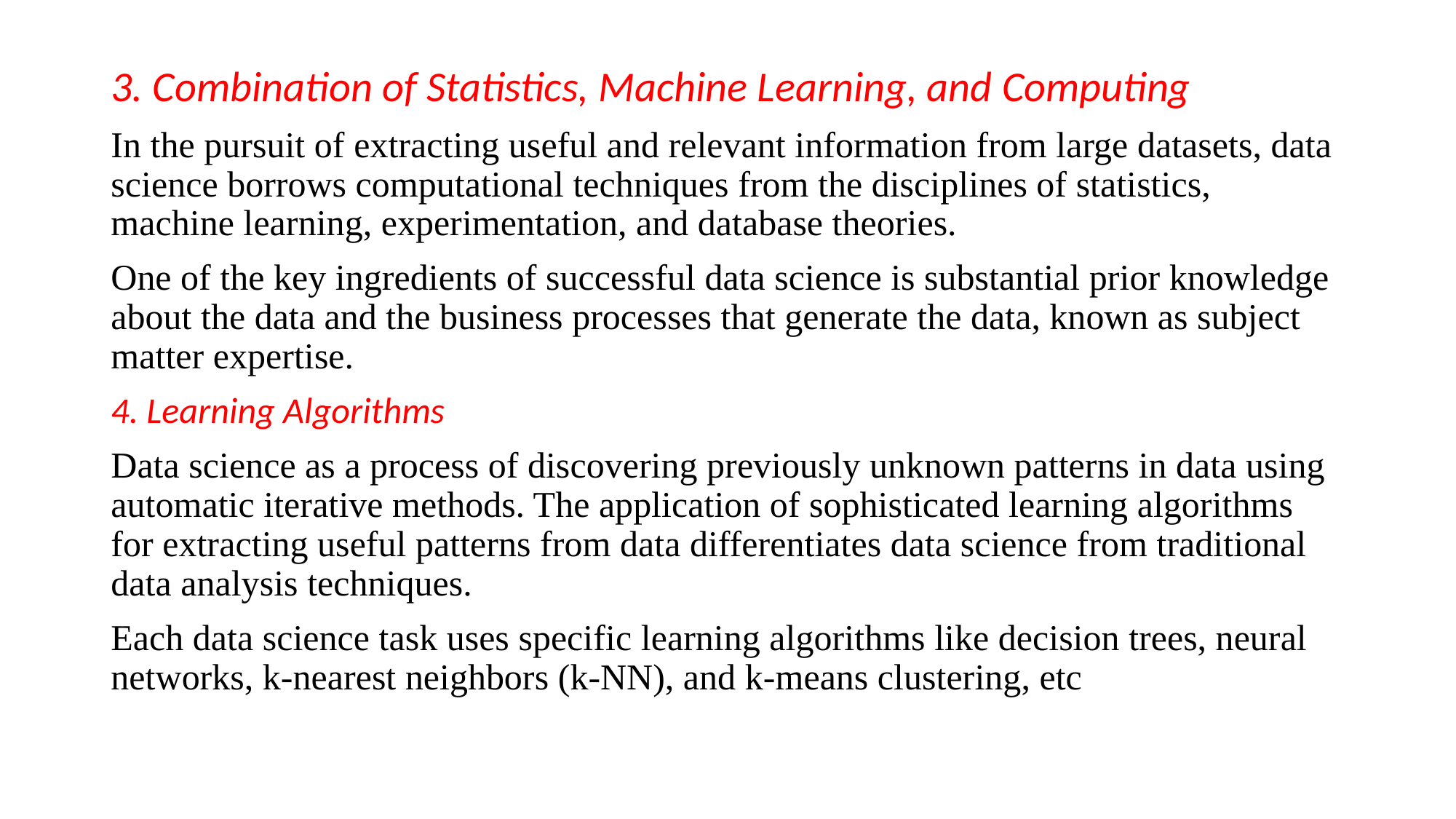

3. Combination of Statistics, Machine Learning, and Computing
In the pursuit of extracting useful and relevant information from large datasets, data science borrows computational techniques from the disciplines of statistics, machine learning, experimentation, and database theories.
One of the key ingredients of successful data science is substantial prior knowledge about the data and the business processes that generate the data, known as subject matter expertise.
4. Learning Algorithms
Data science as a process of discovering previously unknown patterns in data using automatic iterative methods. The application of sophisticated learning algorithms for extracting useful patterns from data differentiates data science from traditional data analysis techniques.
Each data science task uses specific learning algorithms like decision trees, neural networks, k-nearest neighbors (k-NN), and k-means clustering, etc